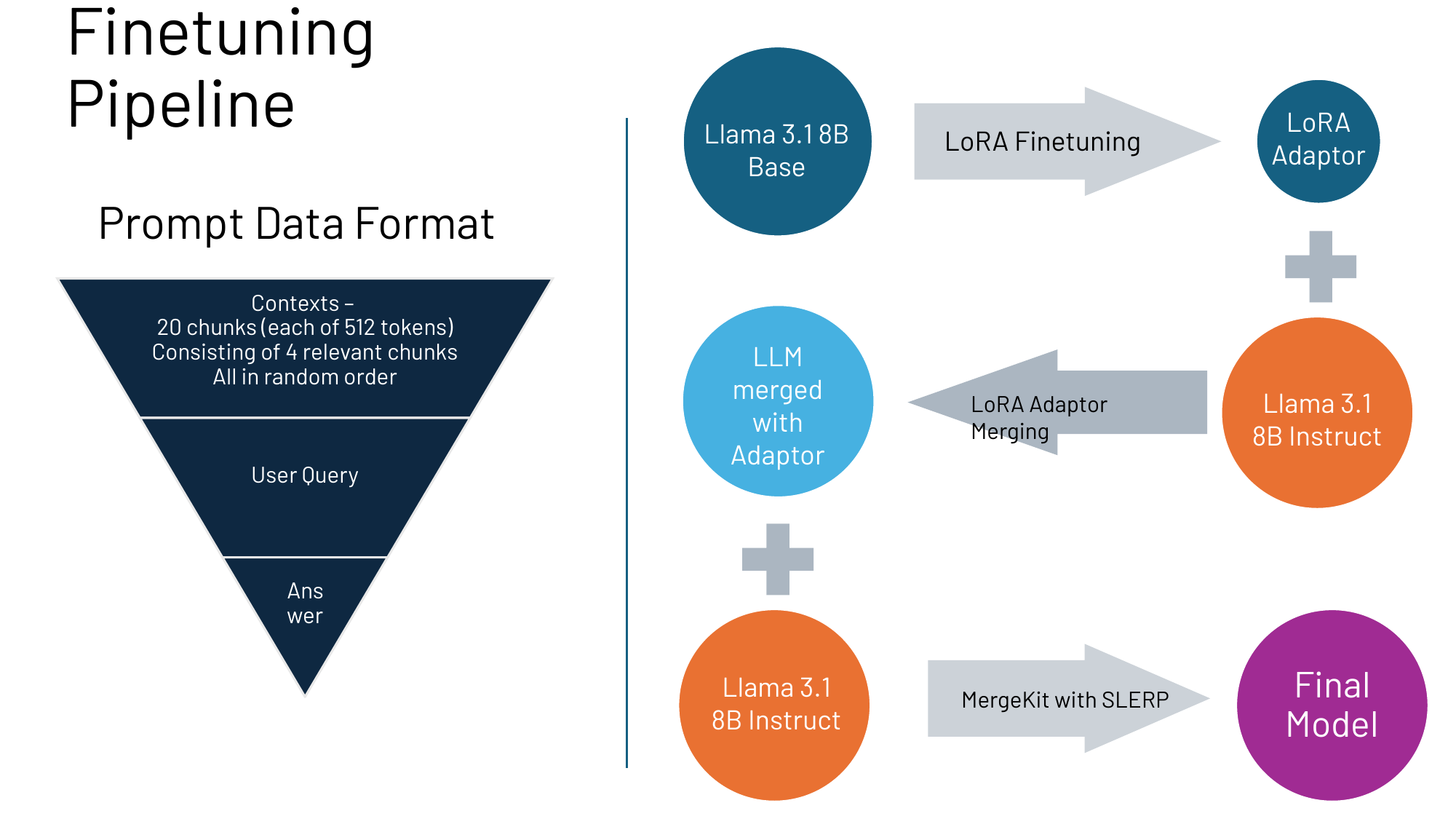

# Finetuning Pipeline

LoRA
Adaptor

Llama 3.1 8B
Base

LoRA Finetuning

Prompt Data Format

Contexts –
20 chunks (each of 512 tokens)
Consisting of 4 relevant chunks
All in random order
User Query
Answer
LLM merged with Adaptor
Llama 3.1 8B Instruct
LoRA Adaptor Merging

Final Model

Llama 3.1 8B Instruct
MergeKit with SLERP